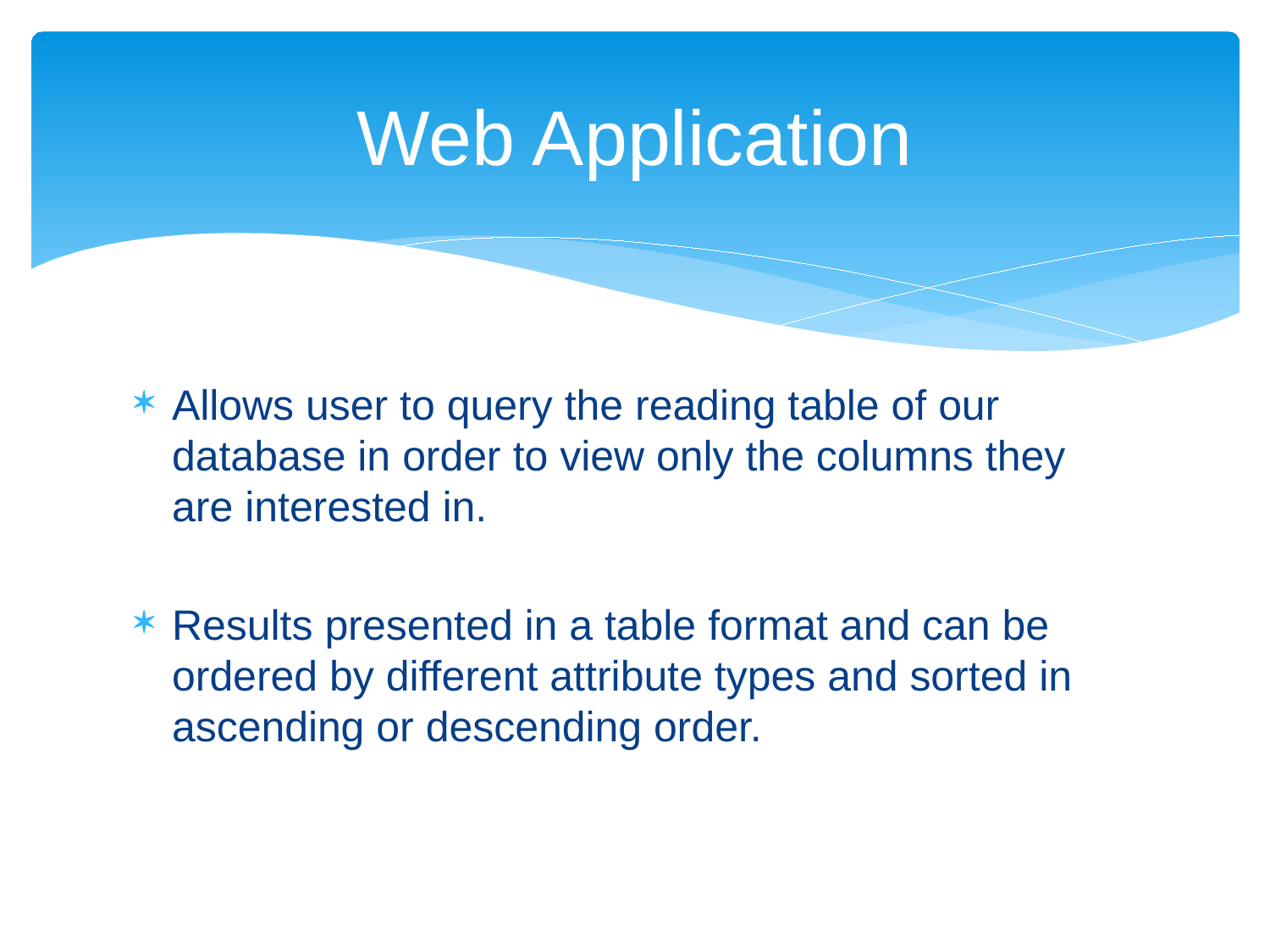

# Web Application
Allows user to query the reading table of our database in order to view only the columns they are interested in.

Results presented in a table format and can be ordered by different attribute types and sorted in ascending or descending order.